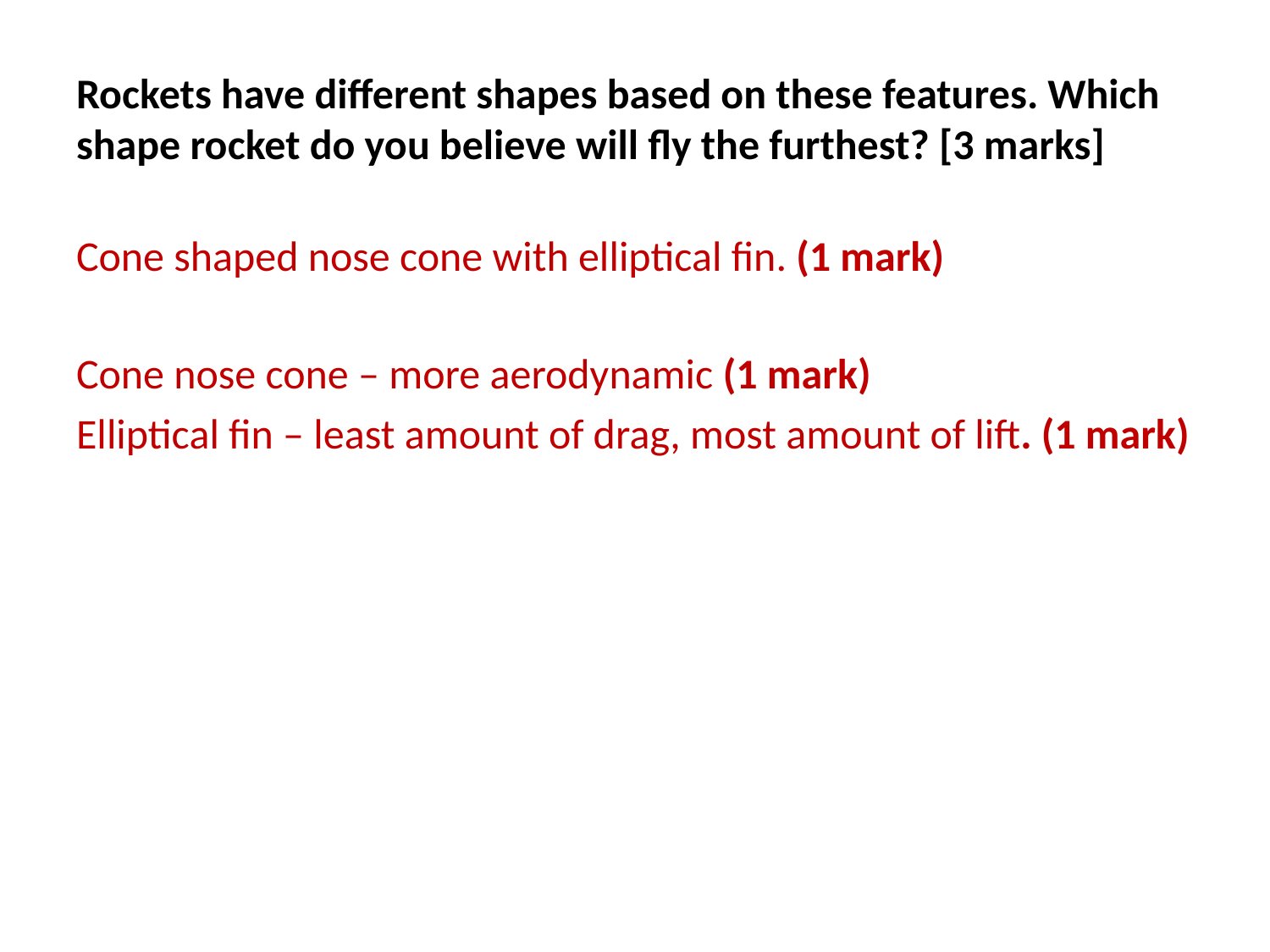

# Rockets have different shapes based on these features. Which shape rocket do you believe will fly the furthest? [3 marks]
Cone shaped nose cone with elliptical fin. (1 mark)

Cone nose cone – more aerodynamic (1 mark)
Elliptical fin – least amount of drag, most amount of lift. (1 mark)